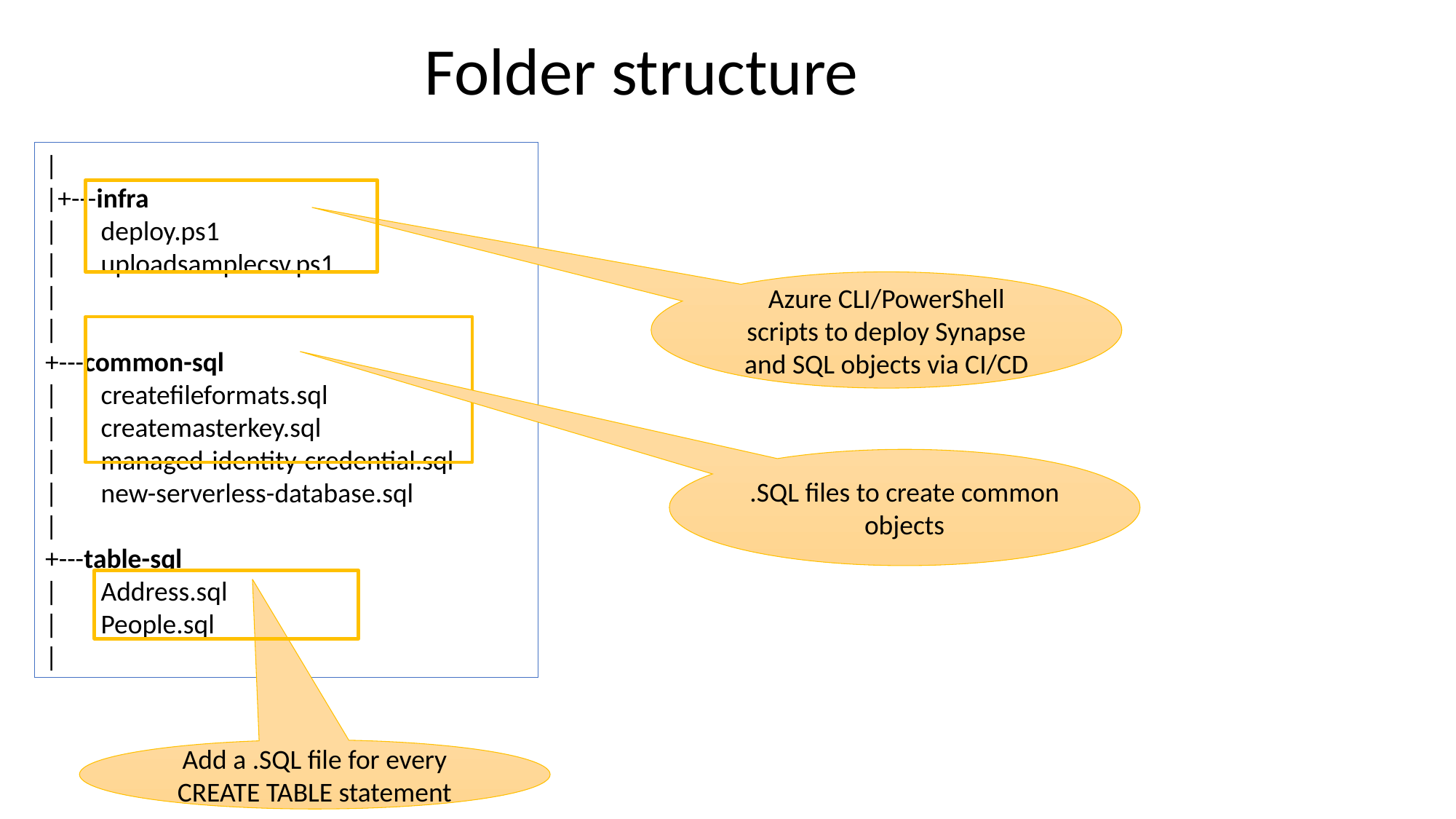

Folder structure
|
|+---infra
|       deploy.ps1
|       uploadsamplecsv.ps1
|
|
+---common-sql
|       createfileformats.sql
|       createmasterkey.sql
|       managed-identity-credential.sql
|       new-serverless-database.sql
|
+---table-sql
|       Address.sql
|       People.sql
|

Azure CLI/PowerShell scripts to deploy Synapse and SQL objects via CI/CD

.SQL files to create common objects

Add a .SQL file for every CREATE TABLE statement